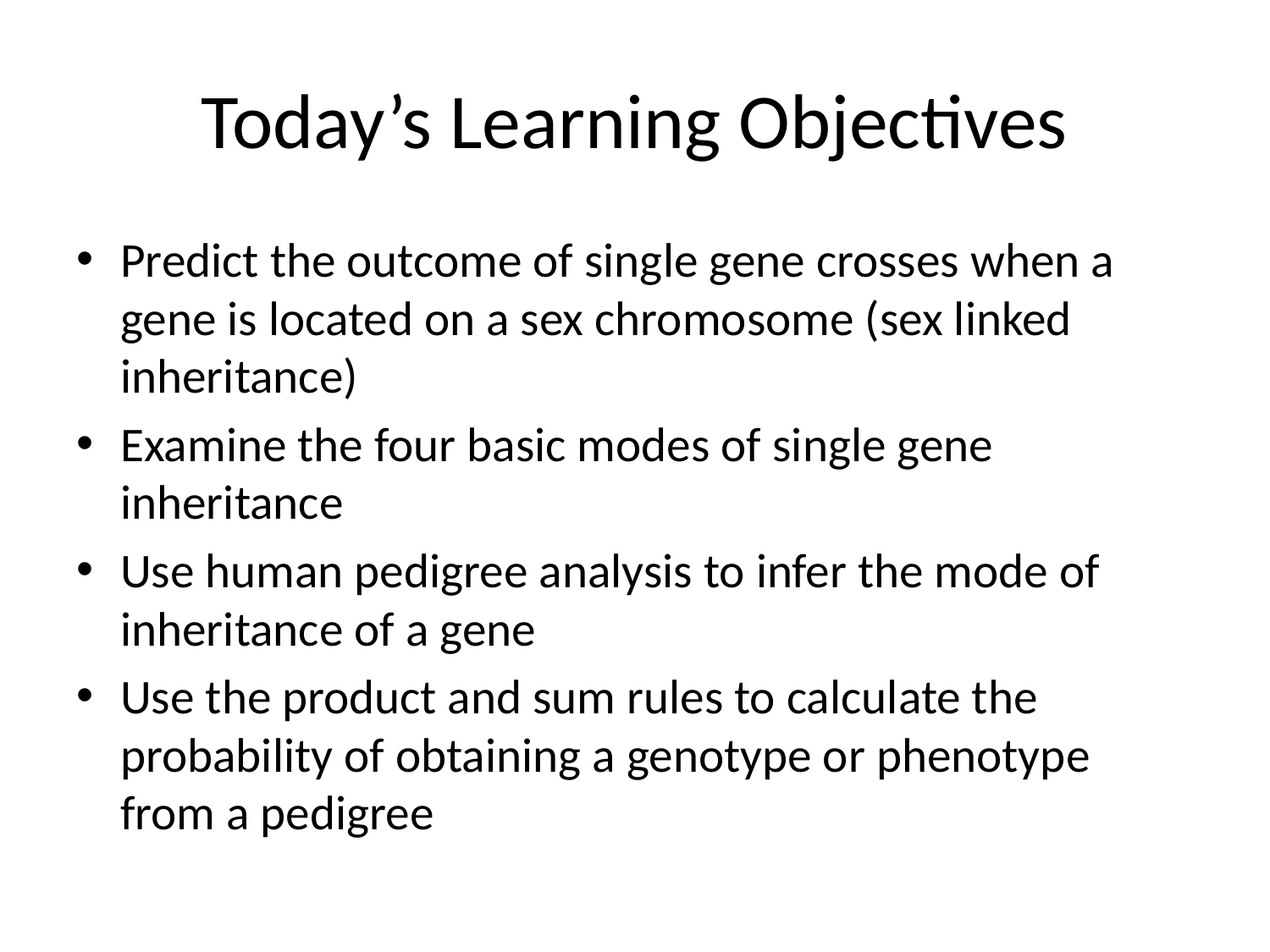

# Today’s Learning Objectives
Predict the outcome of single gene crosses when a gene is located on a sex chromosome (sex linked inheritance)
Examine the four basic modes of single gene inheritance
Use human pedigree analysis to infer the mode of inheritance of a gene
Use the product and sum rules to calculate the probability of obtaining a genotype or phenotype from a pedigree